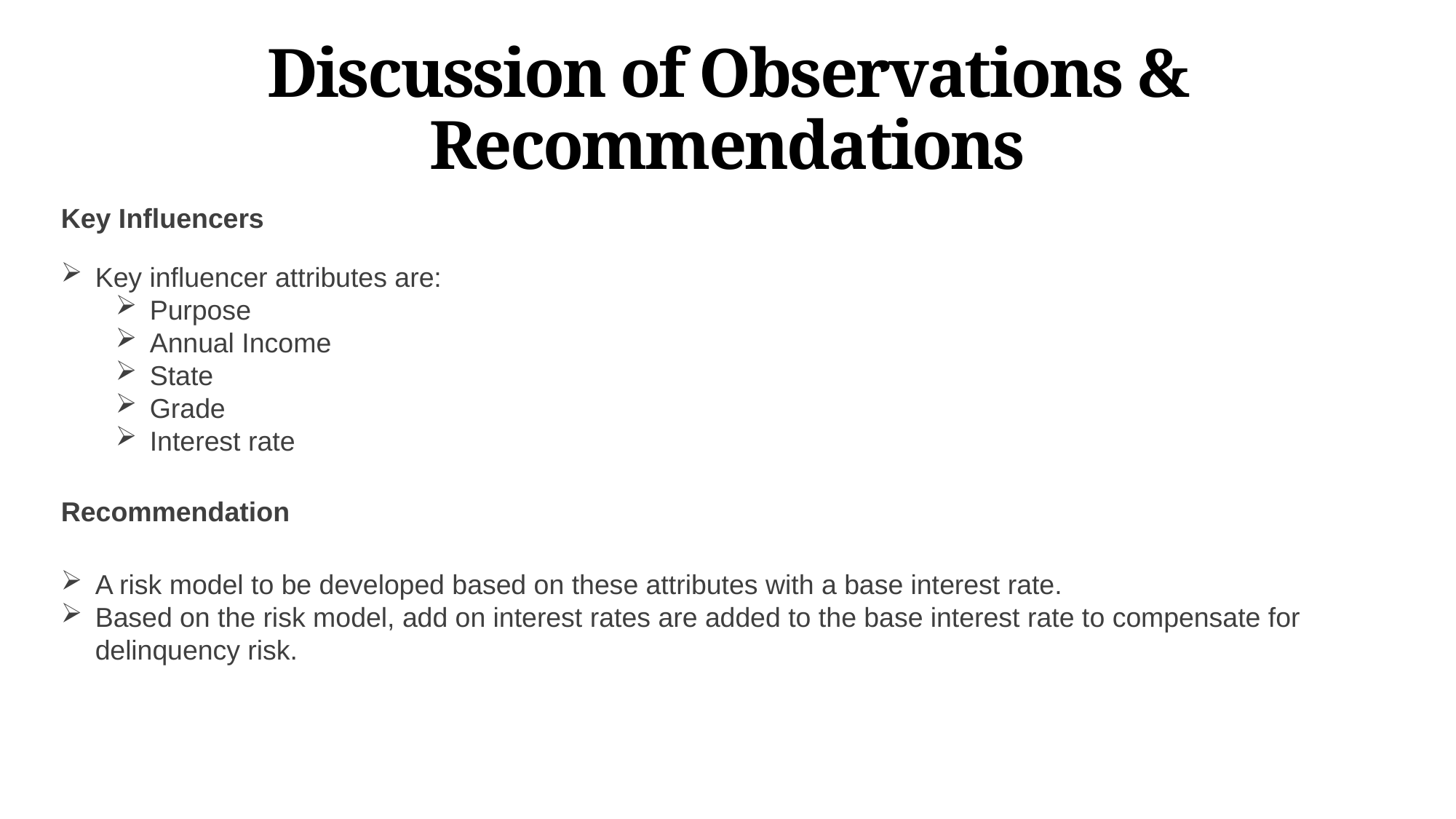

Discussion of Observations & Recommendations
Key Influencers
Key influencer attributes are:
Purpose
Annual Income
State
Grade
Interest rate
Recommendation
A risk model to be developed based on these attributes with a base interest rate.
Based on the risk model, add on interest rates are added to the base interest rate to compensate for delinquency risk.